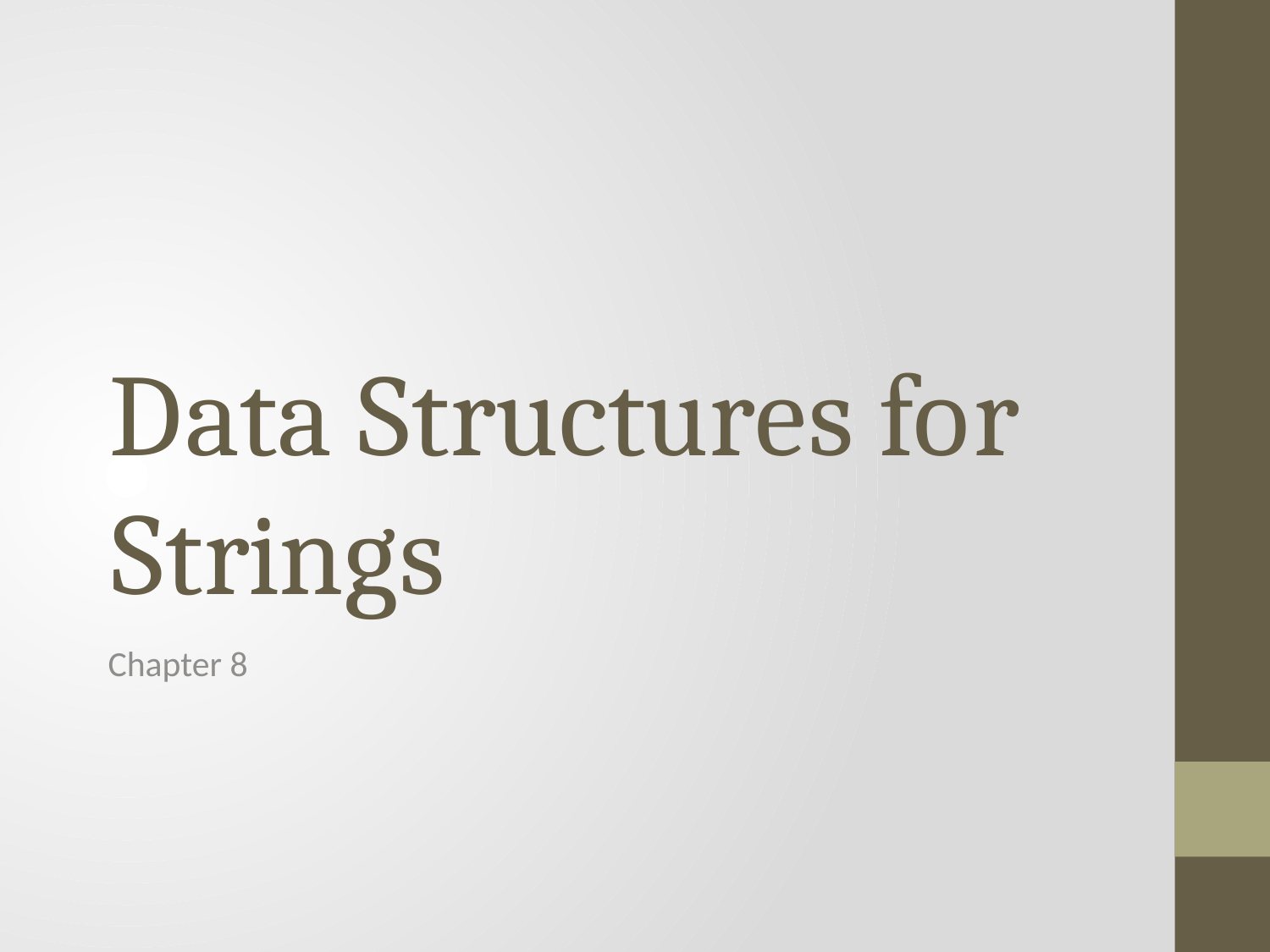

# Data Structures for Strings
Chapter 8